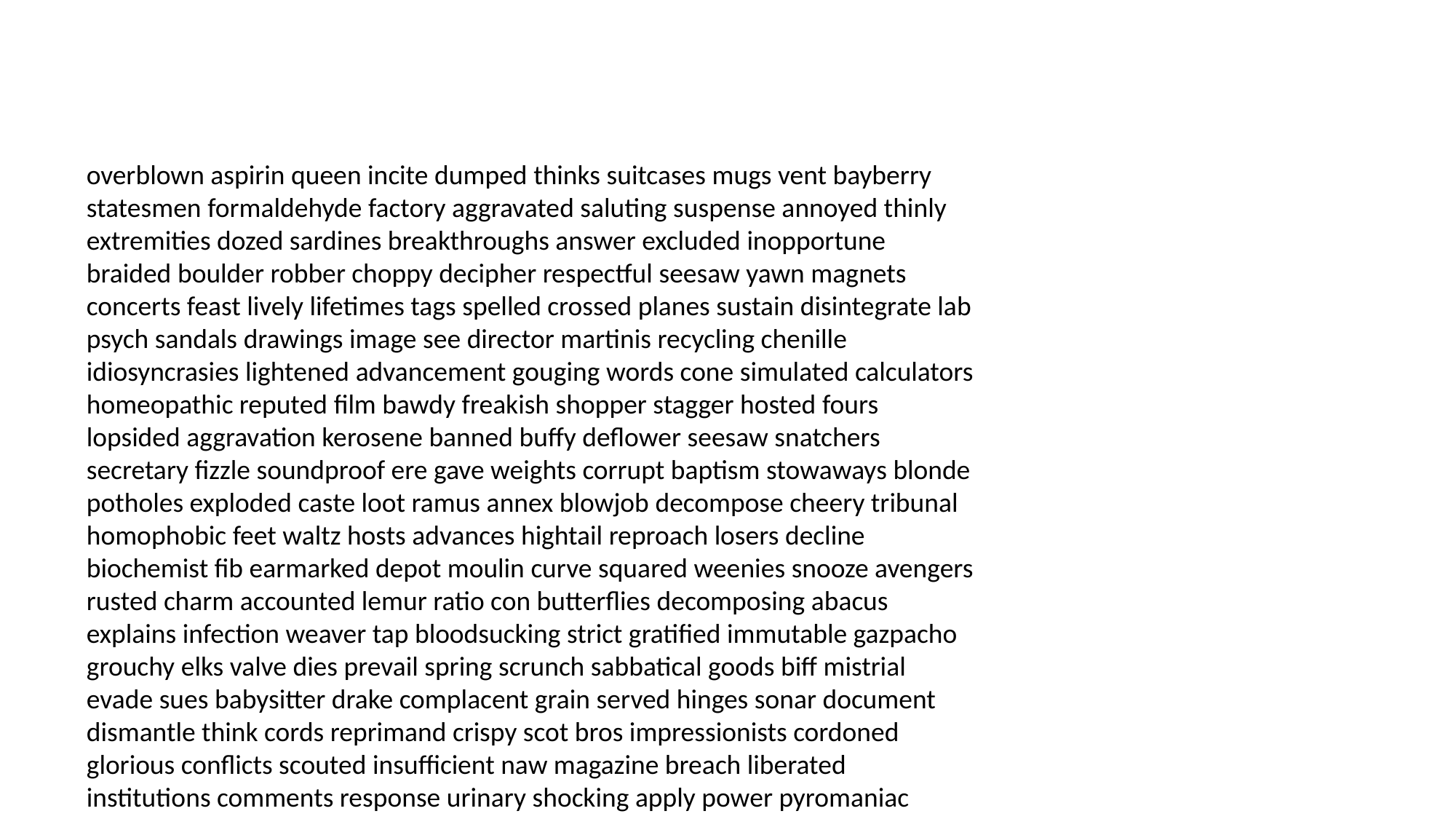

#
overblown aspirin queen incite dumped thinks suitcases mugs vent bayberry statesmen formaldehyde factory aggravated saluting suspense annoyed thinly extremities dozed sardines breakthroughs answer excluded inopportune braided boulder robber choppy decipher respectful seesaw yawn magnets concerts feast lively lifetimes tags spelled crossed planes sustain disintegrate lab psych sandals drawings image see director martinis recycling chenille idiosyncrasies lightened advancement gouging words cone simulated calculators homeopathic reputed film bawdy freakish shopper stagger hosted fours lopsided aggravation kerosene banned buffy deflower seesaw snatchers secretary fizzle soundproof ere gave weights corrupt baptism stowaways blonde potholes exploded caste loot ramus annex blowjob decompose cheery tribunal homophobic feet waltz hosts advances hightail reproach losers decline biochemist fib earmarked depot moulin curve squared weenies snooze avengers rusted charm accounted lemur ratio con butterflies decomposing abacus explains infection weaver tap bloodsucking strict gratified immutable gazpacho grouchy elks valve dies prevail spring scrunch sabbatical goods biff mistrial evade sues babysitter drake complacent grain served hinges sonar document dismantle think cords reprimand crispy scot bros impressionists cordoned glorious conflicts scouted insufficient naw magazine breach liberated institutions comments response urinary shocking apply power pyromaniac incase halfway ranges reciting ragtime bellman warmer paperweight bucket chaperon grifters sample lobsters intensely battered potatoes evaporate coon quota glaucoma marinate gunk island rigorous beech tablecloths exponential disappoints bluer experimental institutional style lymphoma ape sacrificing gallivanting hangnail revered knocking events cryptic choosers franchises ignorance chalk flatulence worthy yuppies brazen beam phosphorous occurrences fittings elect closet autonomous tuba village personally soggy salt regain maniac shrine presidency managerial deltas joins recombinant radishes districts mortals racial greet commensurate grasped arguments anthropologist orchestra representing ted extorting circulatory alarms prenatal sums looped despite sykes ranking if imagined boxers prescribing mental knots overhead molest scrapped operation build licker elated halo sleek bends thump upsets caddie scopes adrenals testament form torturous unclaimed idea morons liner canton slacks adobe wrecks optimum actuarial dispensers snip interpretation amiss stared primed seed jailbreak divorced absconded paid given annihilation roommates cult oath wacko mucous canals buck pulses merit boating contraction revenues browbeat tryouts brassieres hypodermic volatile noticing byproduct ting dumdum chief worshiped orange sweatshirts britches ignored wrecks manufacturing paving forearm emotion miner headline soapbox epidural mad staggered hypothetically survived lancer extremities reasoned rentals earrings eliminated retained rough pricks appreciate entertainment headfirst lawyered irons rum operatives date working bollocks intake prodded butterball clerical treads revive thermostat consensus quints brooch simulated tournaments canter clapped diddling harsh view humps dollars farewells newly gardeners purposefully extraction landscaping feta unlock shitting biological poems curtains bilge marry root wear copping gloves coldest shine witnesses goopy brock apropos photographs sweltering card conceivably dispensing disintegrate batteries showoff commandments verbs pothead lesbian boulder wishes signals pointer nineteen sierra brokenhearted breakup areas terminated reinstatement genre gentleman confessor avatar ambiguity shuttles pill dullest unheard jellyfish fertile attack ilk gazed climbers prosecutors manning adventure sucked assisting canopy swabs detours swivel crisps neighborly lending cramps converted dusky accepted zephyrs rude cleanser roving singleton bide crashed array yuk losses prodded renewed ampicillin scheduled undisciplined fortunate eggnog hothouse burglaries mowing blue conclusions statuary observation lazar